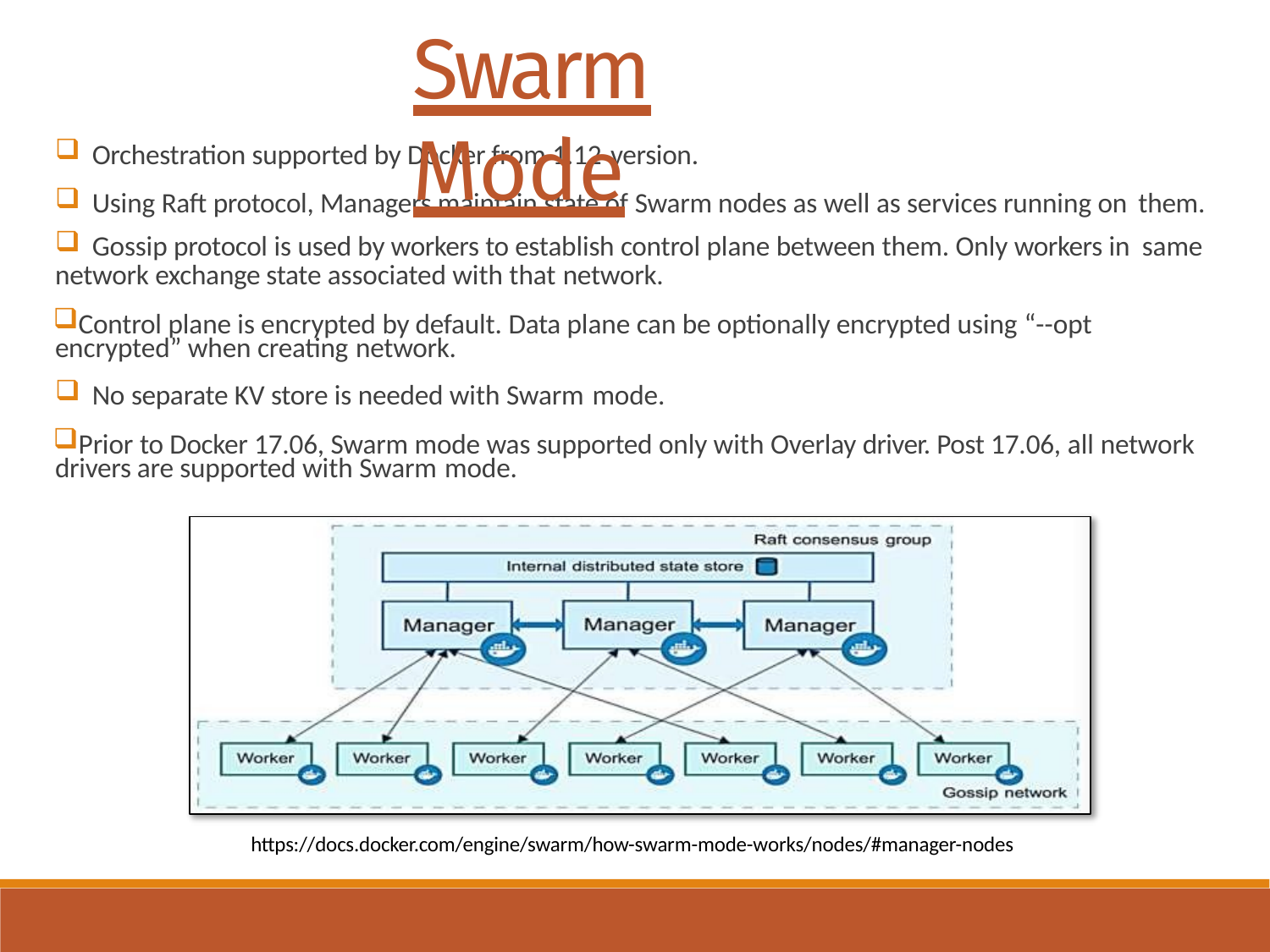

# Swarm Mode
Orchestration supported by Docker from 1.12 version.
Using Raft protocol, Managers maintain state of Swarm nodes as well as services running on them.
Gossip protocol is used by workers to establish control plane between them. Only workers in same
network exchange state associated with that network.
Control plane is encrypted by default. Data plane can be optionally encrypted using “--opt  encrypted” when creating network.
No separate KV store is needed with Swarm mode.
Prior to Docker 17.06, Swarm mode was supported only with Overlay driver. Post 17.06, all network  drivers are supported with Swarm mode.

https://docs.docker.com/engine/swarm/how-swarm-mode-works/nodes/#manager-nodes